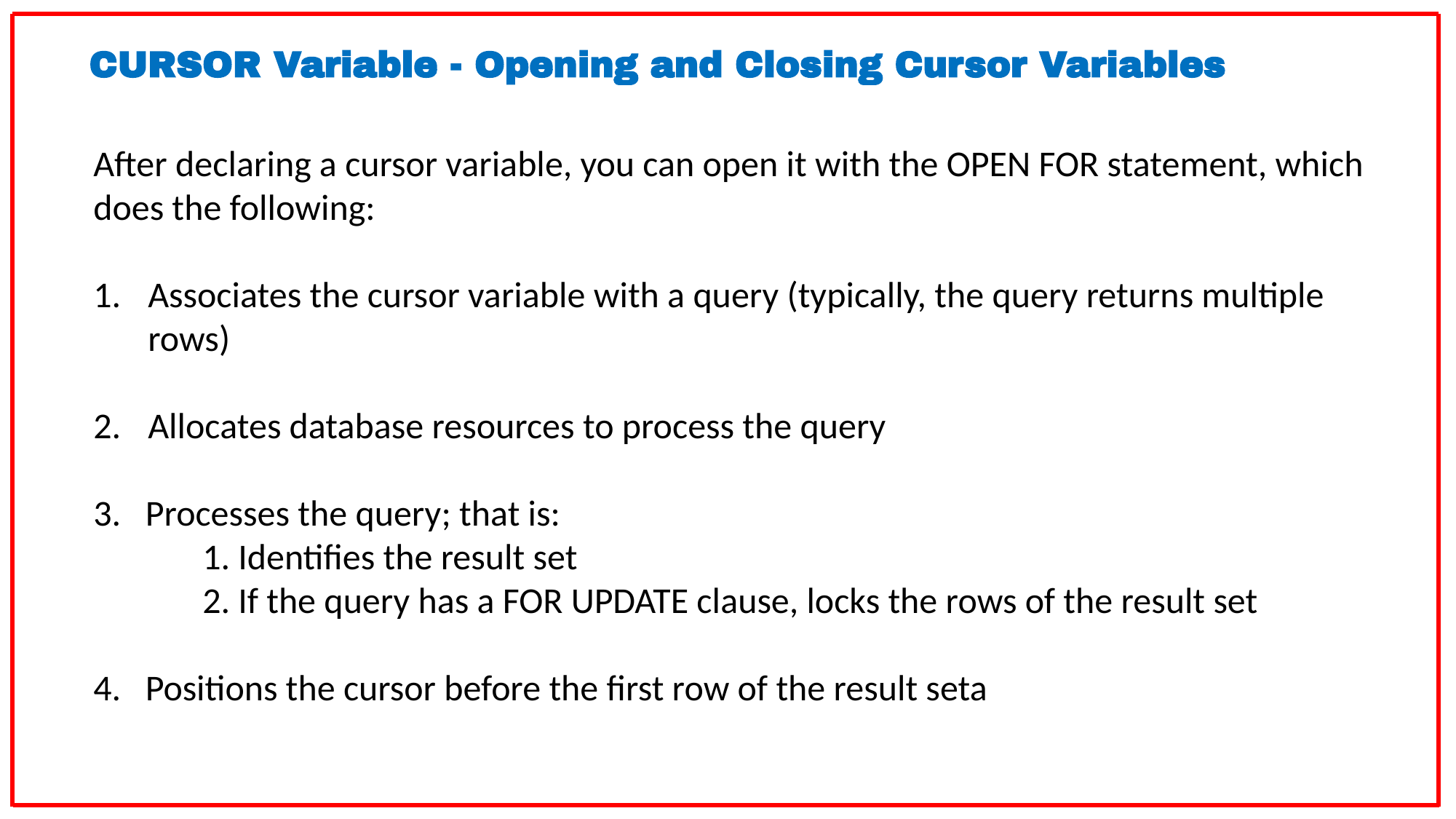

CURSOR Variable - Opening and Closing Cursor Variables
After declaring a cursor variable, you can open it with the OPEN FOR statement, which does the following:

Associates the cursor variable with a query (typically, the query returns multiple rows)

Allocates database resources to process the query

3.   Processes the query; that is:
1. Identifies the result set
2. If the query has a FOR UPDATE clause, locks the rows of the result set

4.   Positions the cursor before the first row of the result seta